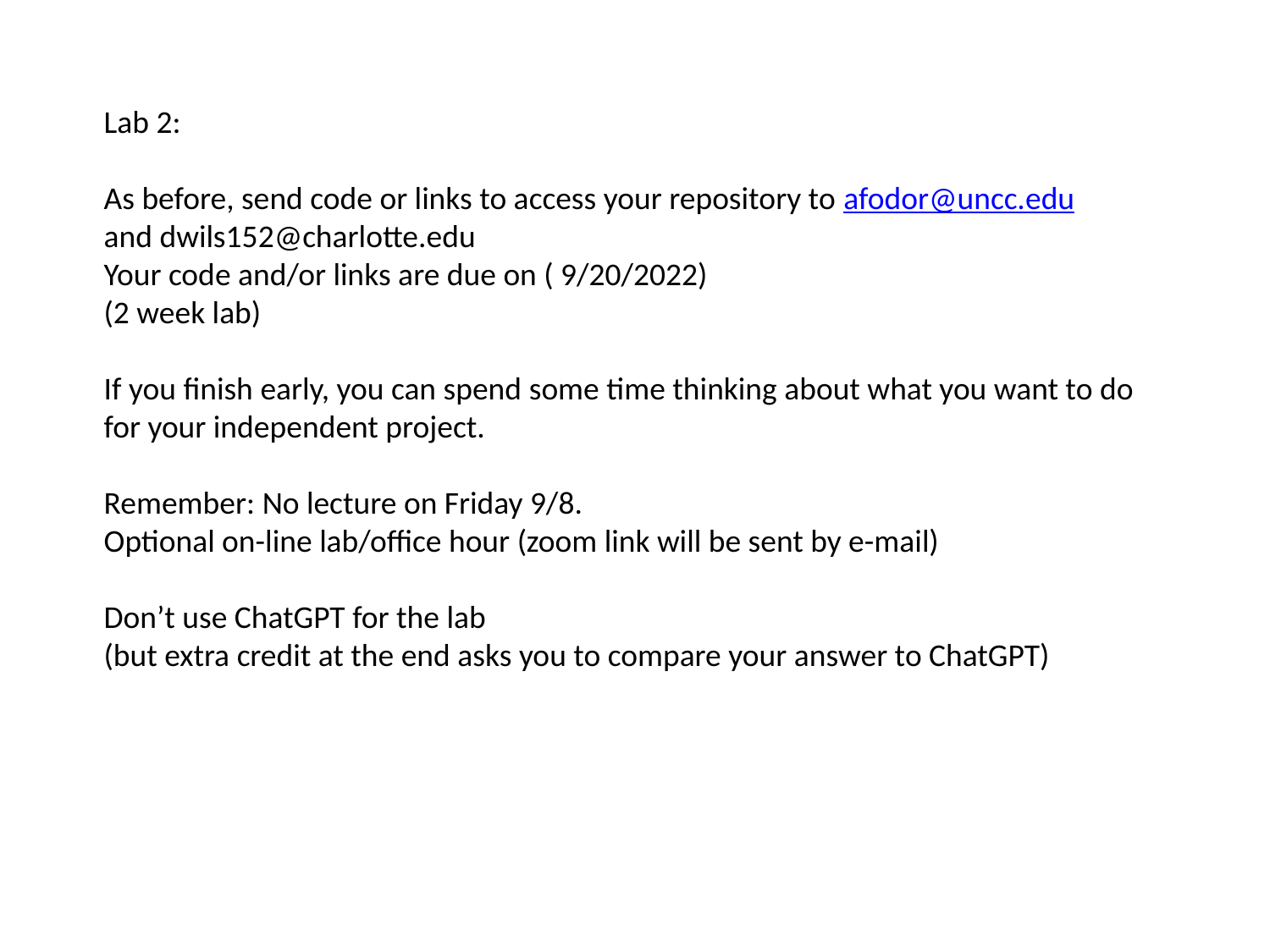

Lab 2:

As before, send code or links to access your repository to afodor@uncc.edu
and dwils152@charlotte.edu
Your code and/or links are due on ( 9/20/2022)
(2 week lab)

If you finish early, you can spend some time thinking about what you want to do
for your independent project.

Remember: No lecture on Friday 9/8.
Optional on-line lab/office hour (zoom link will be sent by e-mail)

Don’t use ChatGPT for the lab
(but extra credit at the end asks you to compare your answer to ChatGPT)